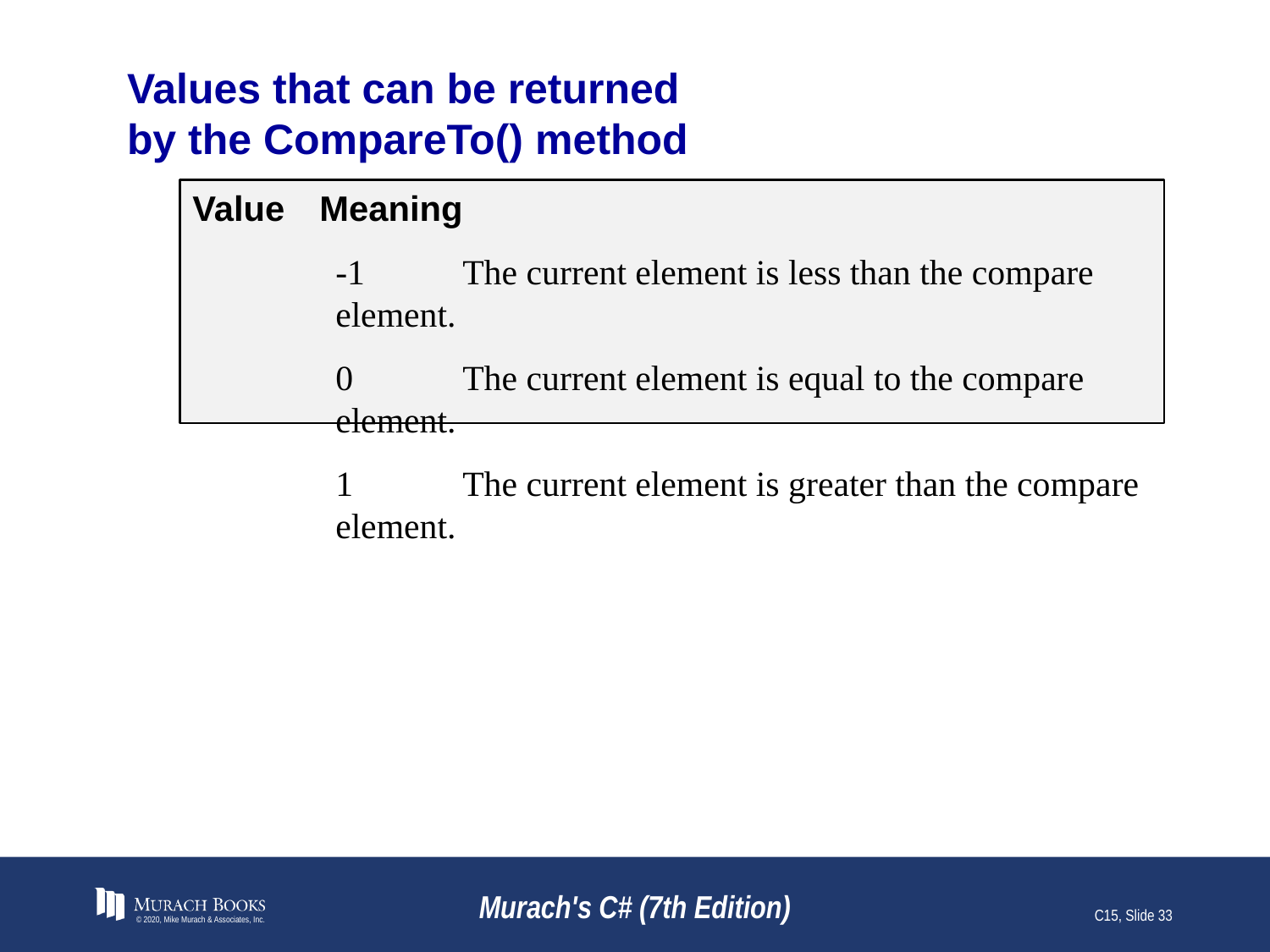

# Values that can be returned by the CompareTo() method
Value	Meaning
	-1	The current element is less than the compare element.
	0	The current element is equal to the compare element.
	1	The current element is greater than the compare element.

© 2020, Mike Murach & Associates, Inc.
Murach's C# (7th Edition)

C15, Slide 33